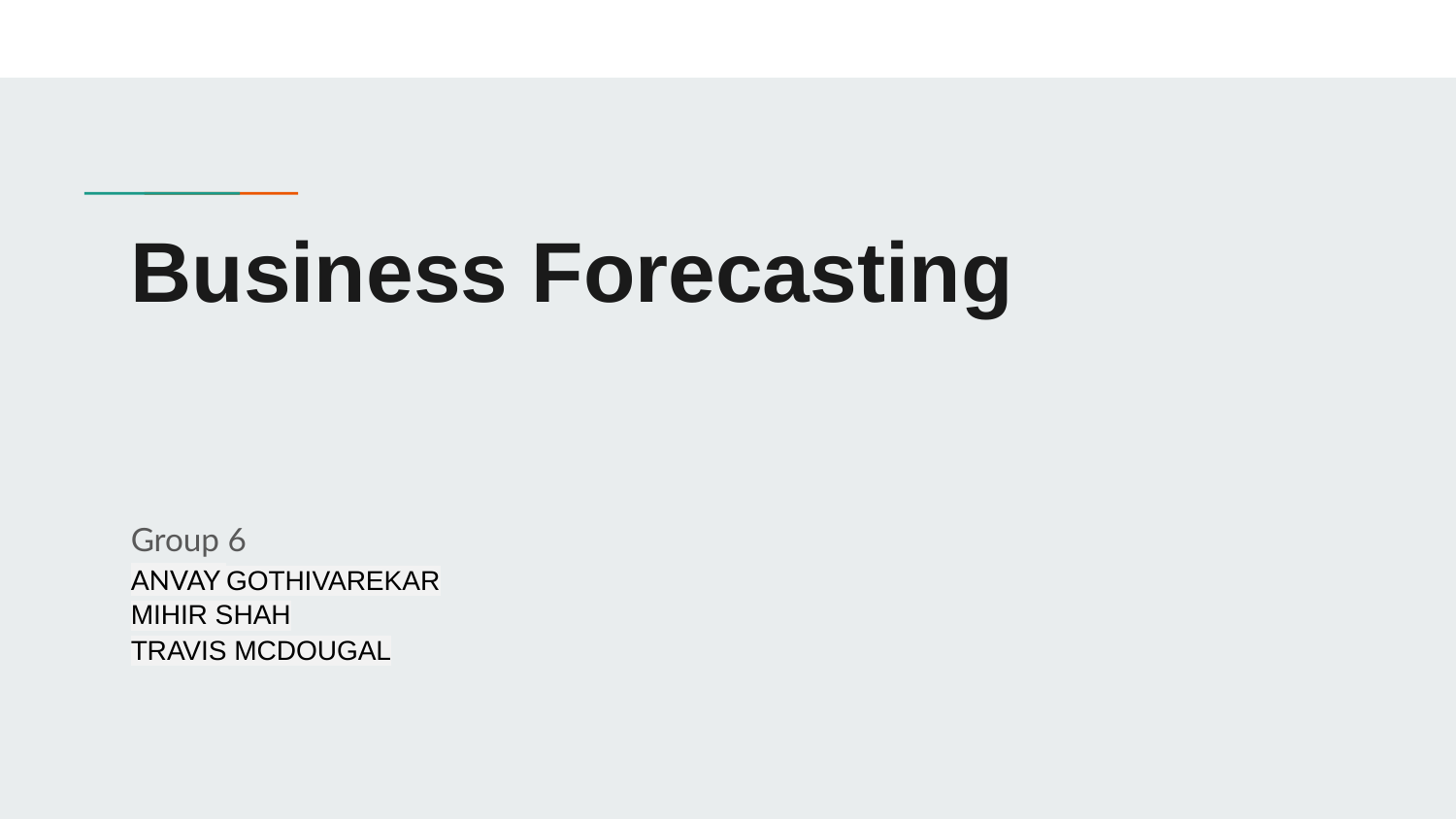

# Business Forecasting

Group 6
ANVAY GOTHIVAREKAR
MIHIR SHAH
TRAVIS MCDOUGAL